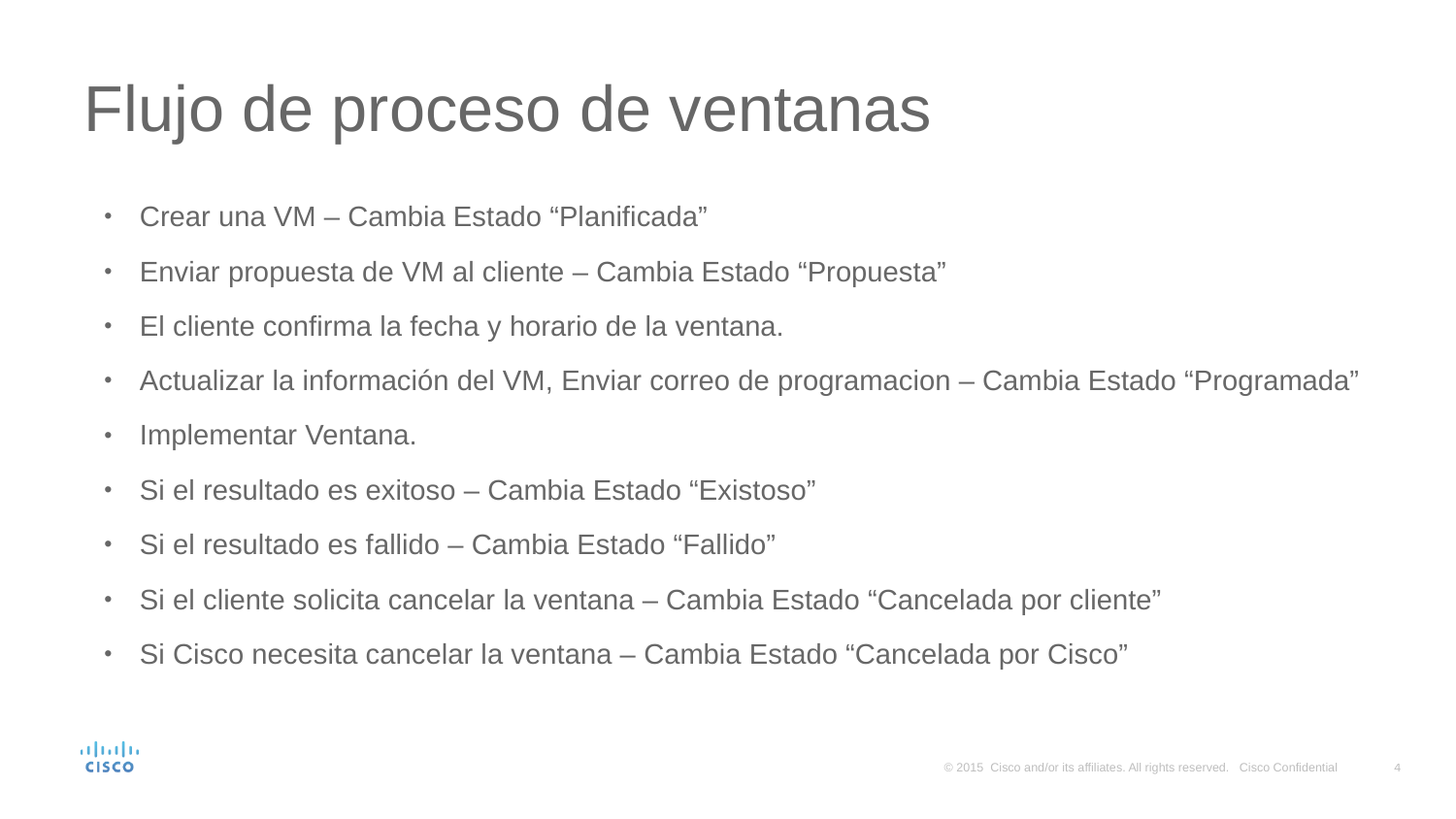

# Flujo de proceso de ventanas
Crear una VM – Cambia Estado “Planificada”
Enviar propuesta de VM al cliente – Cambia Estado “Propuesta”
El cliente confirma la fecha y horario de la ventana.
Actualizar la información del VM, Enviar correo de programacion – Cambia Estado “Programada”
Implementar Ventana.
Si el resultado es exitoso – Cambia Estado “Existoso”
Si el resultado es fallido – Cambia Estado “Fallido”
Si el cliente solicita cancelar la ventana – Cambia Estado “Cancelada por cliente”
Si Cisco necesita cancelar la ventana – Cambia Estado “Cancelada por Cisco”